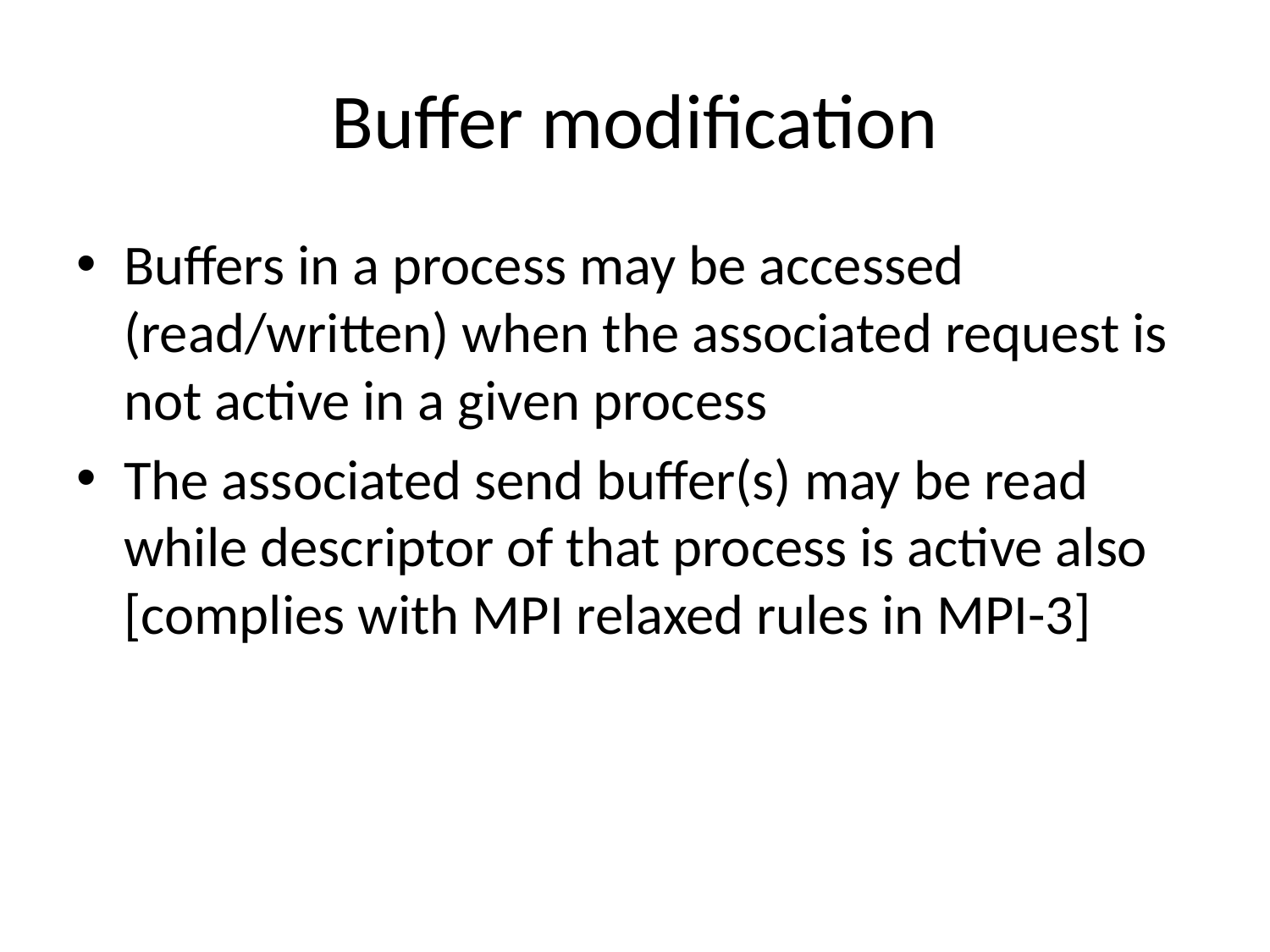

# Buffer modification
Buffers in a process may be accessed (read/written) when the associated request is not active in a given process
The associated send buffer(s) may be read while descriptor of that process is active also [complies with MPI relaxed rules in MPI-3]